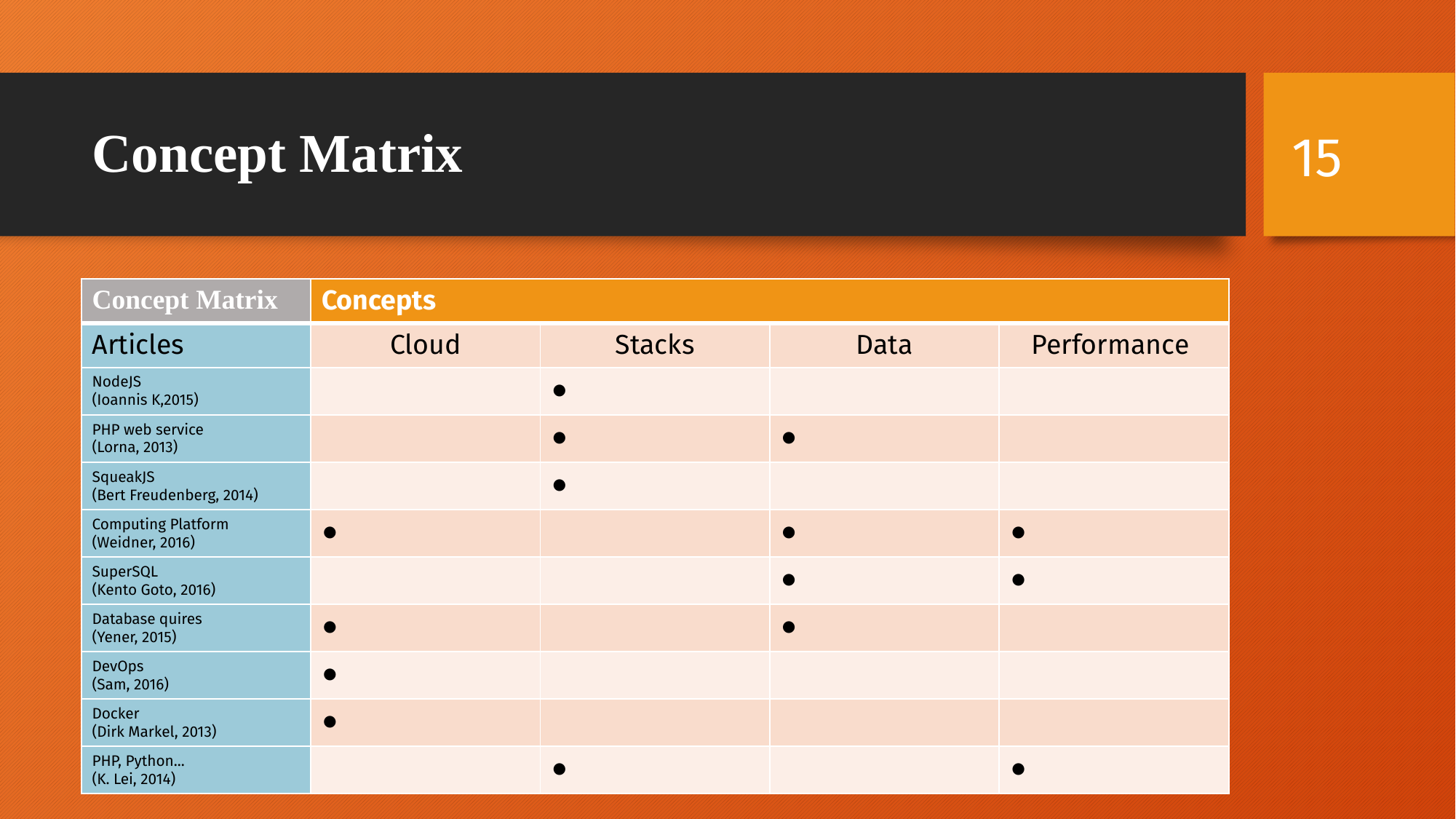

15
# Concept Matrix
| Concept Matrix | Concepts |  |  |  |
| --- | --- | --- | --- | --- |
| Articles | Cloud | Stacks | Data | Performance |
| NodeJS (Ioannis K,2015) |  | ● |  |  |
| PHP web service (Lorna, 2013) |  | ● | ● |  |
| SqueakJS (Bert Freudenberg, 2014) |  | ● |  |  |
| Computing Platform (Weidner, 2016) | ● |  | ● | ● |
| SuperSQL (Kento Goto, 2016) |  |  | ● | ● |
| Database quires (Yener, 2015) | ● |  | ● |  |
| DevOps (Sam, 2016) | ● |  |  |  |
| Docker (Dirk Markel, 2013) | ● |  |  |  |
| PHP, Python... (K. Lei, 2014) |  | ● |  | ● |